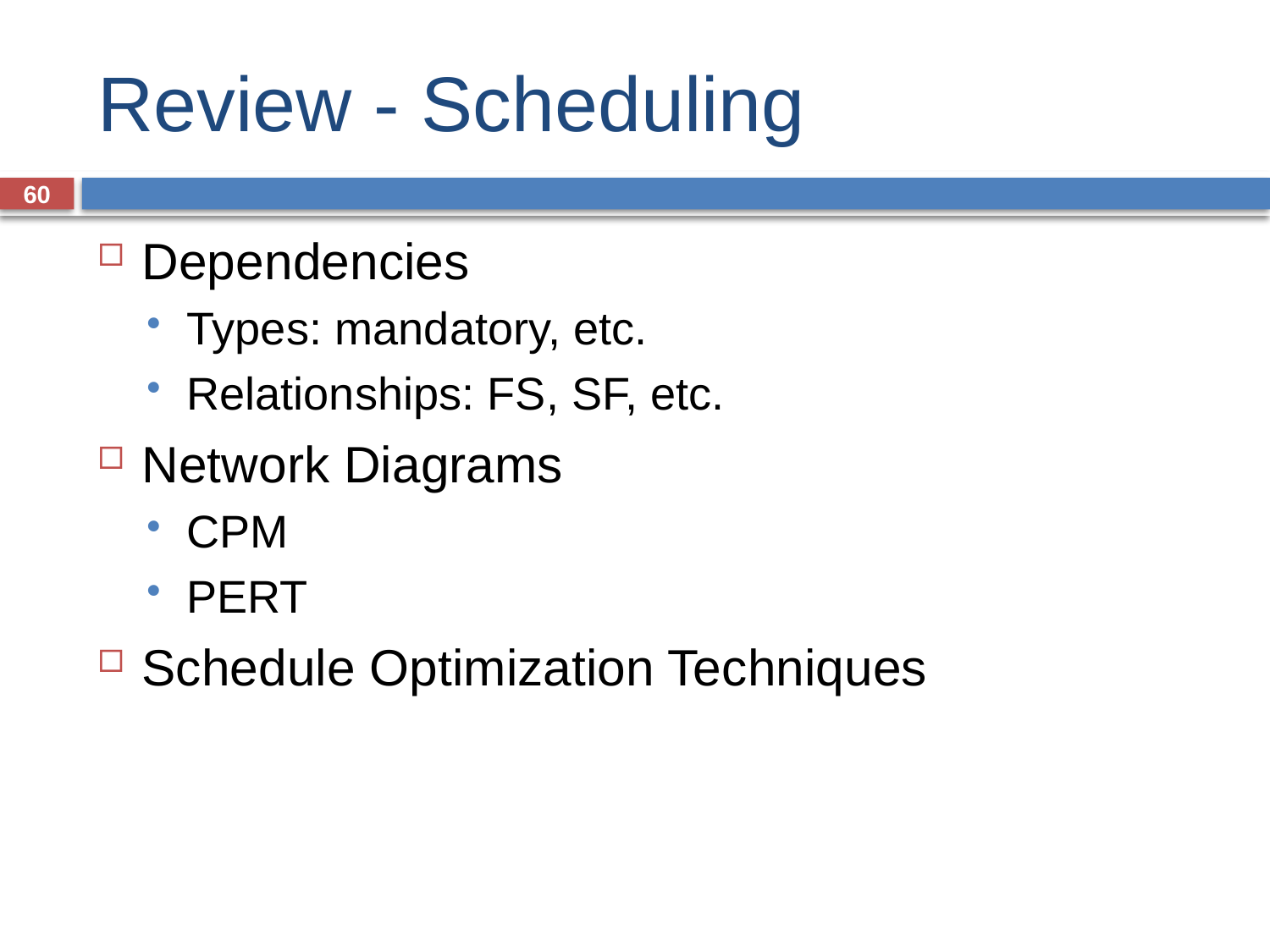

# Review - Scheduling
60
Dependencies
Types: mandatory, etc.
Relationships: FS, SF, etc.
Network Diagrams
CPM
PERT
Schedule Optimization Techniques